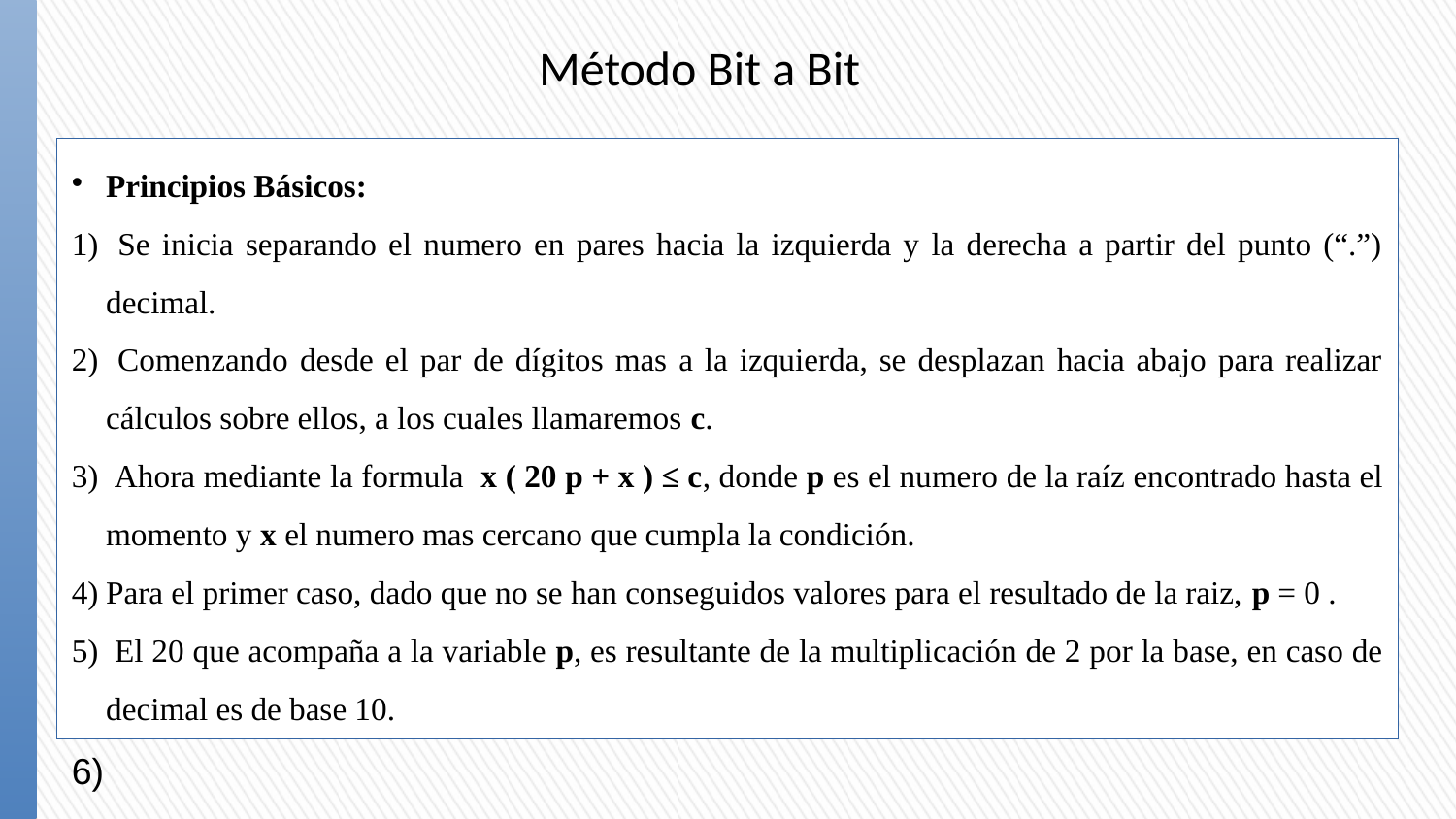

Método Bit a Bit
Principios Básicos:
 Se inicia separando el numero en pares hacia la izquierda y la derecha a partir del punto (“.”) decimal.
 Comenzando desde el par de dígitos mas a la izquierda, se desplazan hacia abajo para realizar cálculos sobre ellos, a los cuales llamaremos c.
 Ahora mediante la formula  x ( 20 p + x ) ≤ c, donde p es el numero de la raíz encontrado hasta el momento y x el numero mas cercano que cumpla la condición.
Para el primer caso, dado que no se han conseguidos valores para el resultado de la raiz, p = 0 .
 El 20 que acompaña a la variable p, es resultante de la multiplicación de 2 por la base, en caso de decimal es de base 10.